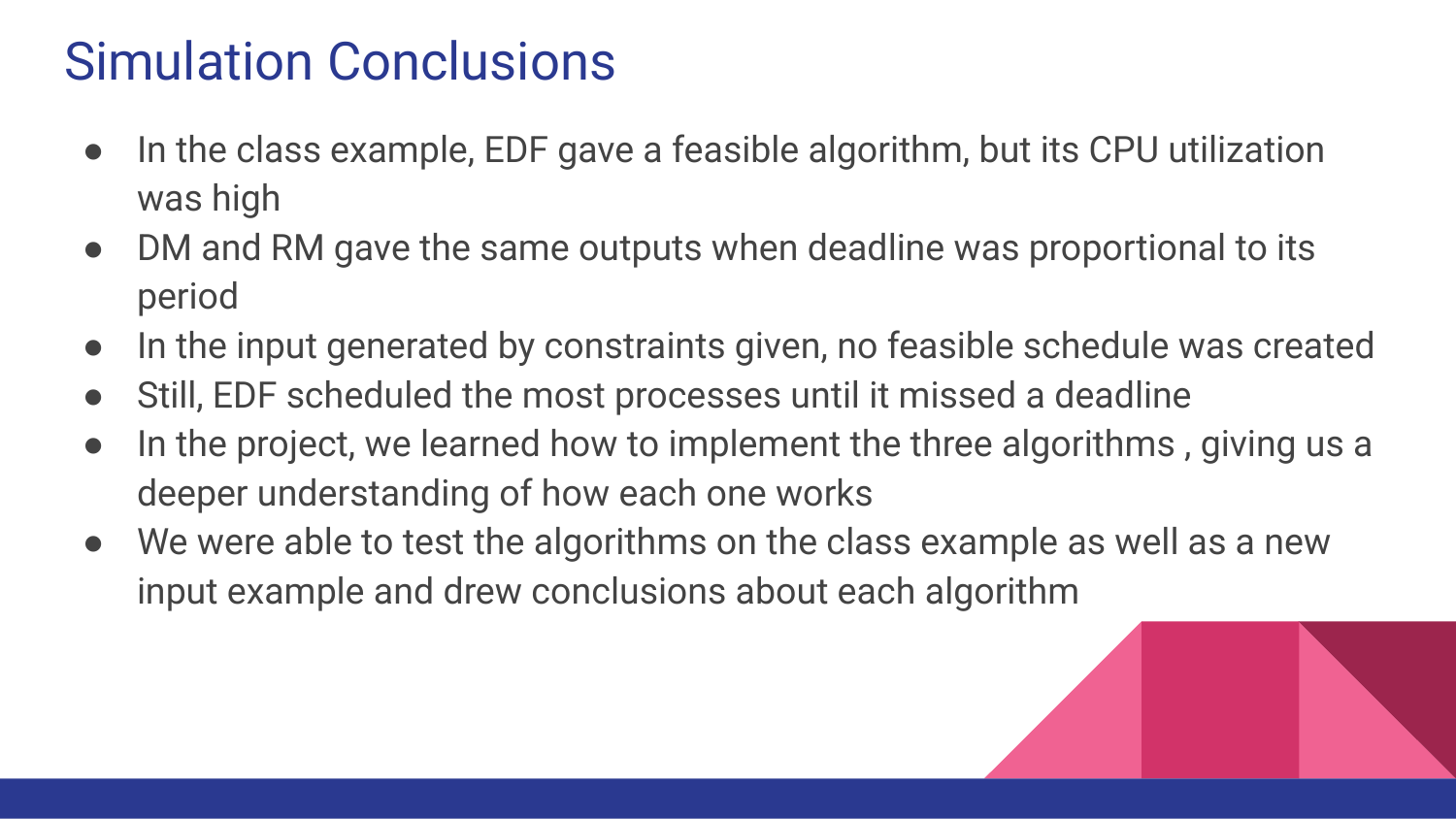

# Simulation Conclusions
In the class example, EDF gave a feasible algorithm, but its CPU utilization was high
DM and RM gave the same outputs when deadline was proportional to its period
In the input generated by constraints given, no feasible schedule was created
Still, EDF scheduled the most processes until it missed a deadline
In the project, we learned how to implement the three algorithms , giving us a deeper understanding of how each one works
We were able to test the algorithms on the class example as well as a new input example and drew conclusions about each algorithm